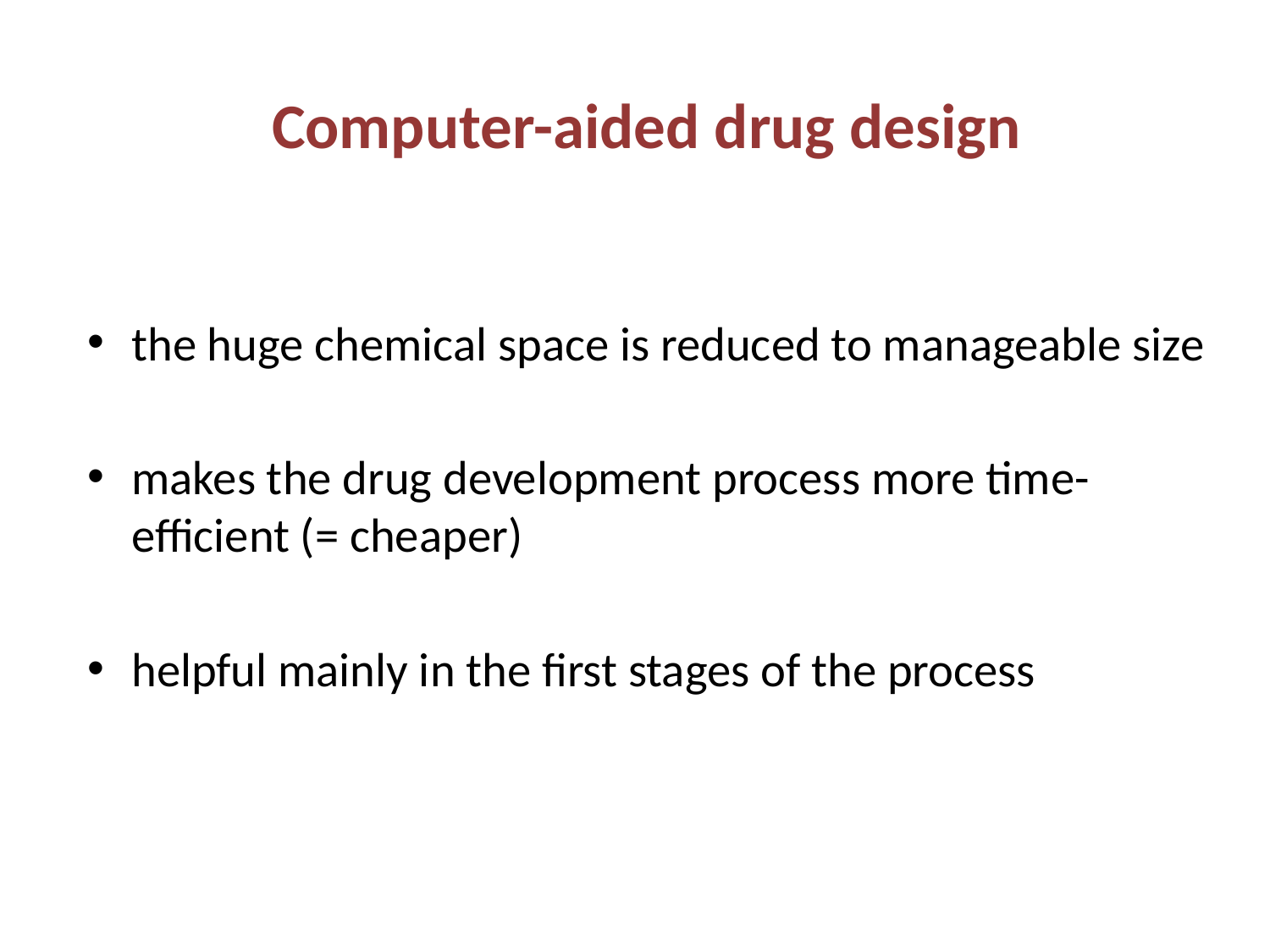

Computer-aided drug design

the huge chemical space is reduced to manageable size

makes the drug development process more time-efficient (= cheaper)

helpful mainly in the first stages of the process